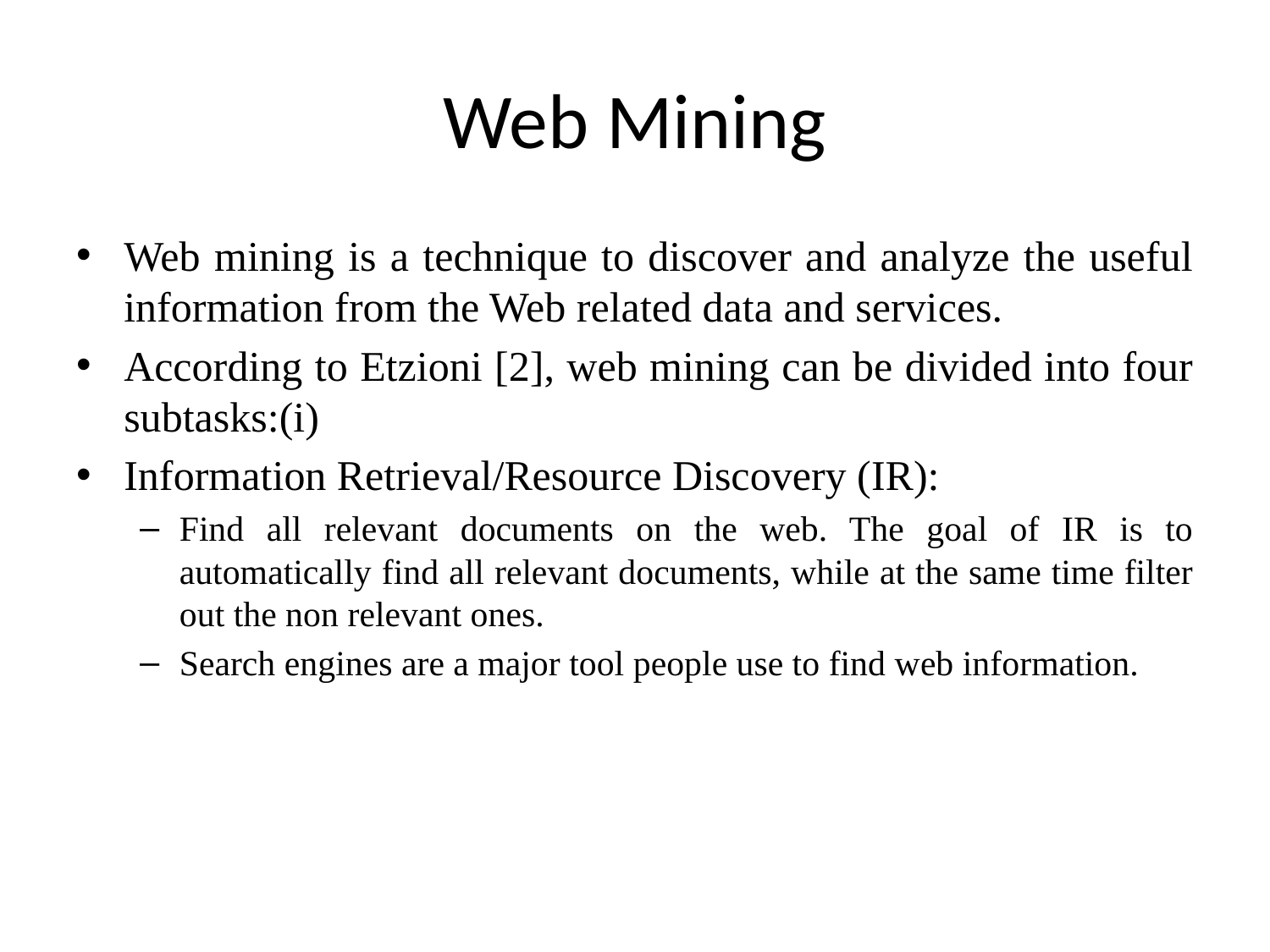

# Web Mining
Web mining is a technique to discover and analyze the useful information from the Web related data and services.
According to Etzioni [2], web mining can be divided into four subtasks:(i)
Information Retrieval/Resource Discovery (IR):
Find all relevant documents on the web. The goal of IR is to automatically find all relevant documents, while at the same time filter out the non relevant ones.
Search engines are a major tool people use to find web information.